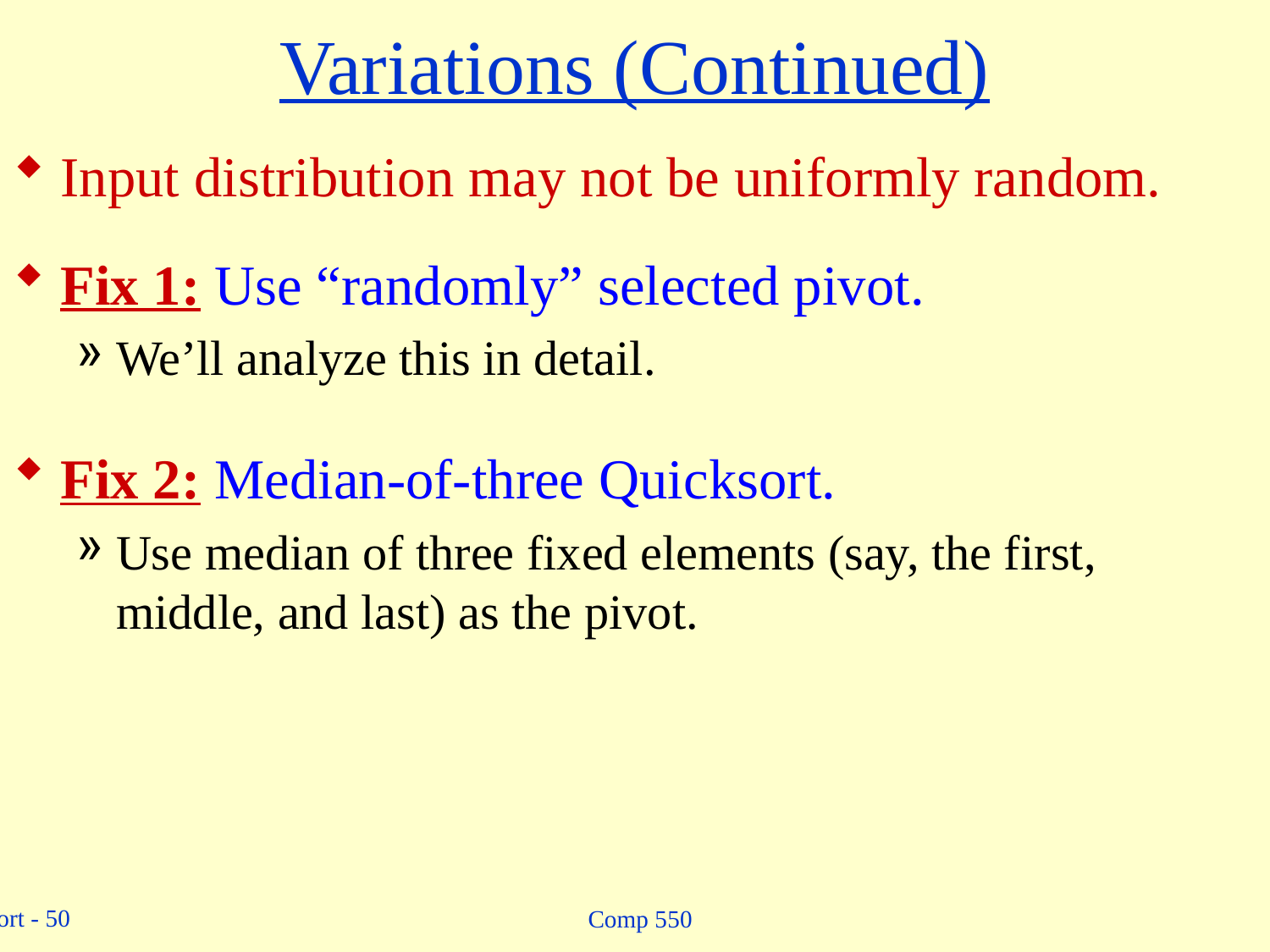

# Variations (Continued)
Input distribution may not be uniformly random.

Fix 1: Use “randomly” selected pivot.
We’ll analyze this in detail.

Fix 2: Median-of-three Quicksort.
Use median of three fixed elements (say, the first, middle, and last) as the pivot.
Comp 550